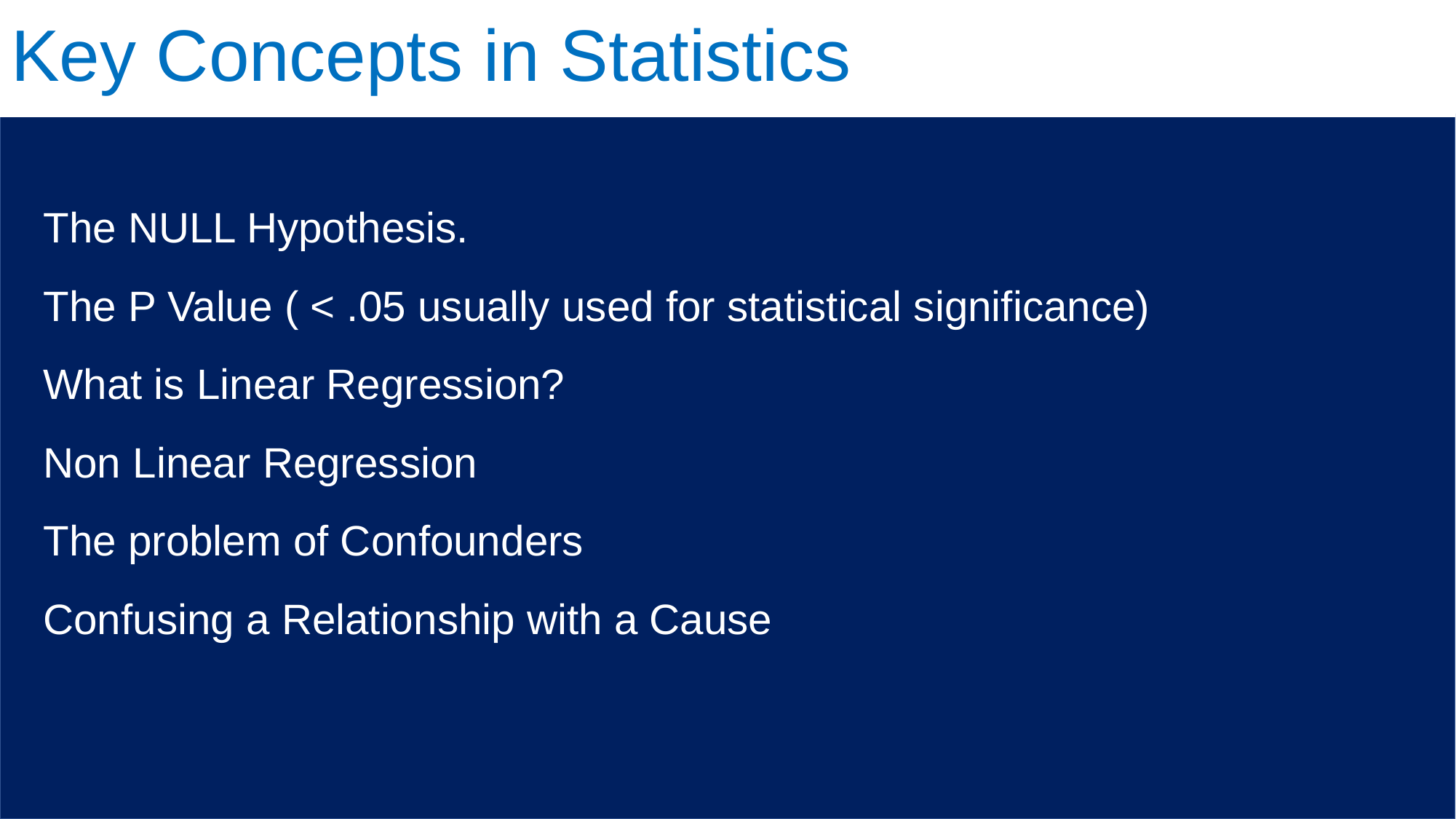

# Key Concepts in Statistics
The NULL Hypothesis.
The P Value ( < .05 usually used for statistical significance)
What is Linear Regression?
Non Linear Regression
The problem of Confounders
Confusing a Relationship with a Cause